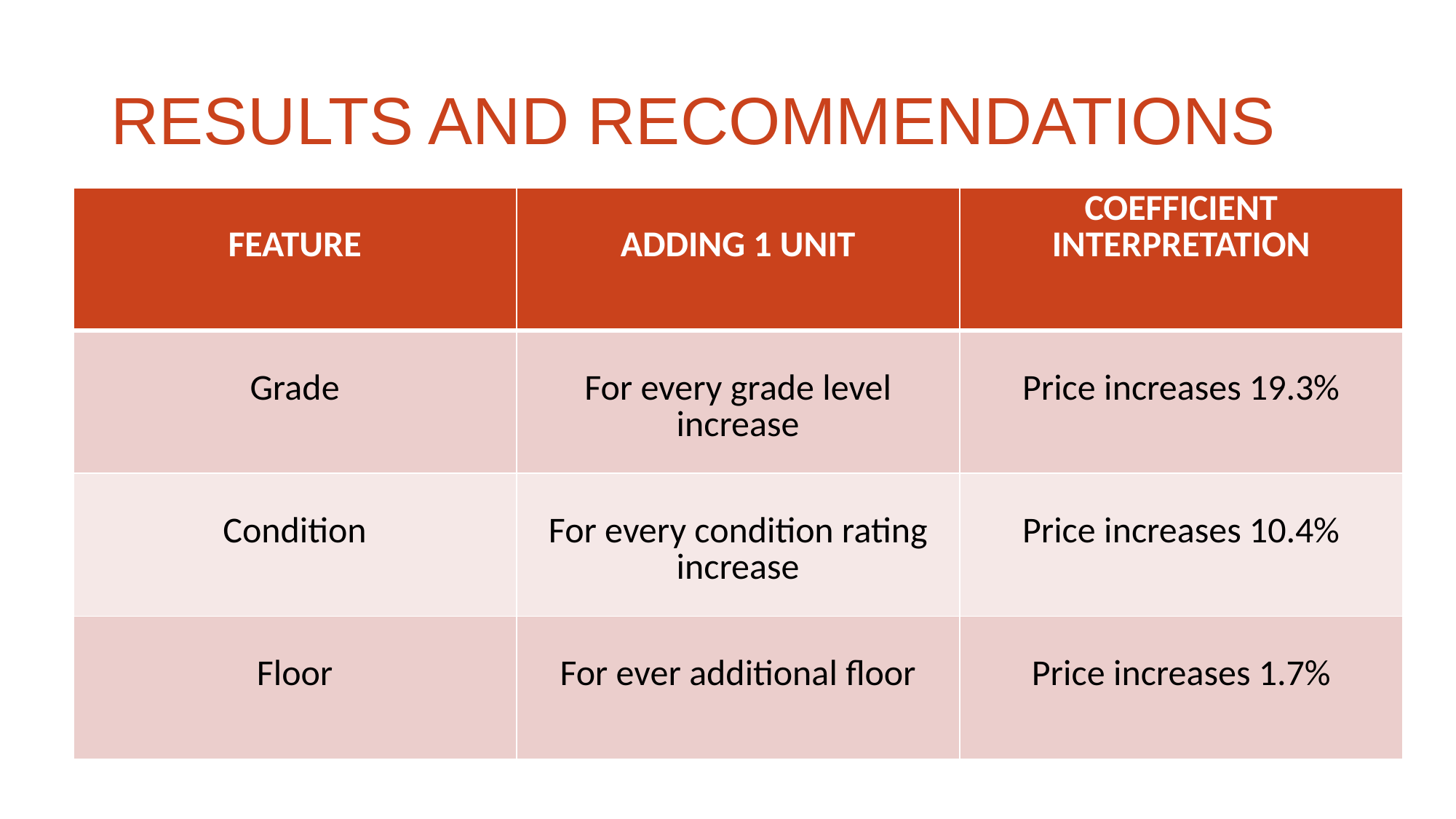

# RESULTS AND RECOMMENDATIONS
| FEATURE | ADDING 1 UNIT | COEFFICIENT INTERPRETATION |
| --- | --- | --- |
| Grade | For every grade level increase | Price increases 19.3% |
| Condition | For every condition rating increase | Price increases 10.4% |
| Floor | For ever additional floor | Price increases 1.7% |